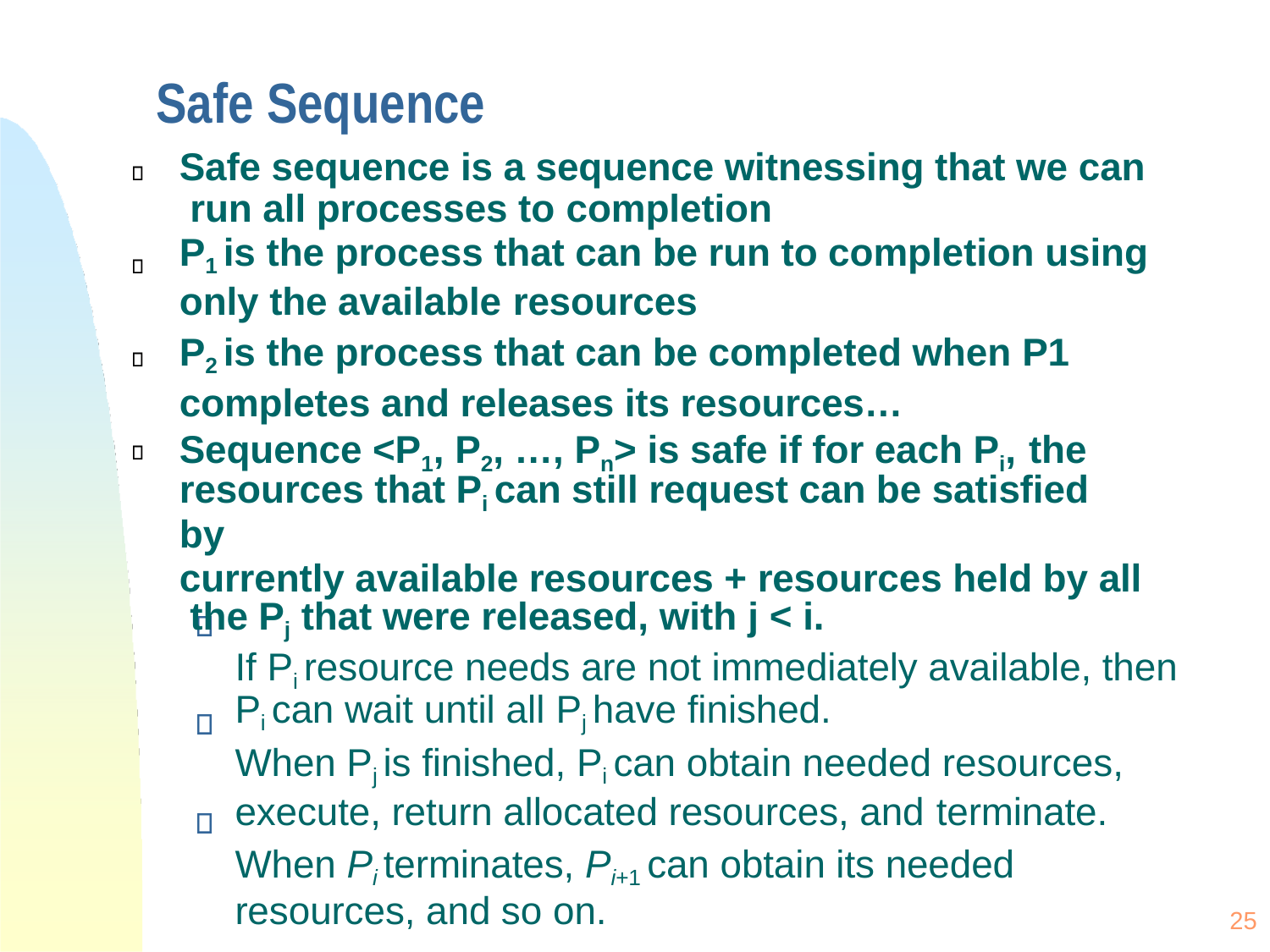

# Safe Sequence
Safe sequence is a sequence witnessing that we can  run all processes to completion
P1 is the process that can be run to completion using
only the available resources
P2 is the process that can be completed when P1  completes and releases its resources…  Sequence <P1, P2, …, Pn> is safe if for each Pi, the
resources that Pi can still request can be satisfied by
currently available resources + resources held by all  the Pj that were released, with j < i.
If Pi resource needs are not immediately available, then  Pi can wait until all Pj have finished.
When Pj is finished, Pi can obtain needed resources,
execute, return allocated resources, and terminate.
When Pi terminates, Pi+1 can obtain its needed  resources, and so on.

25